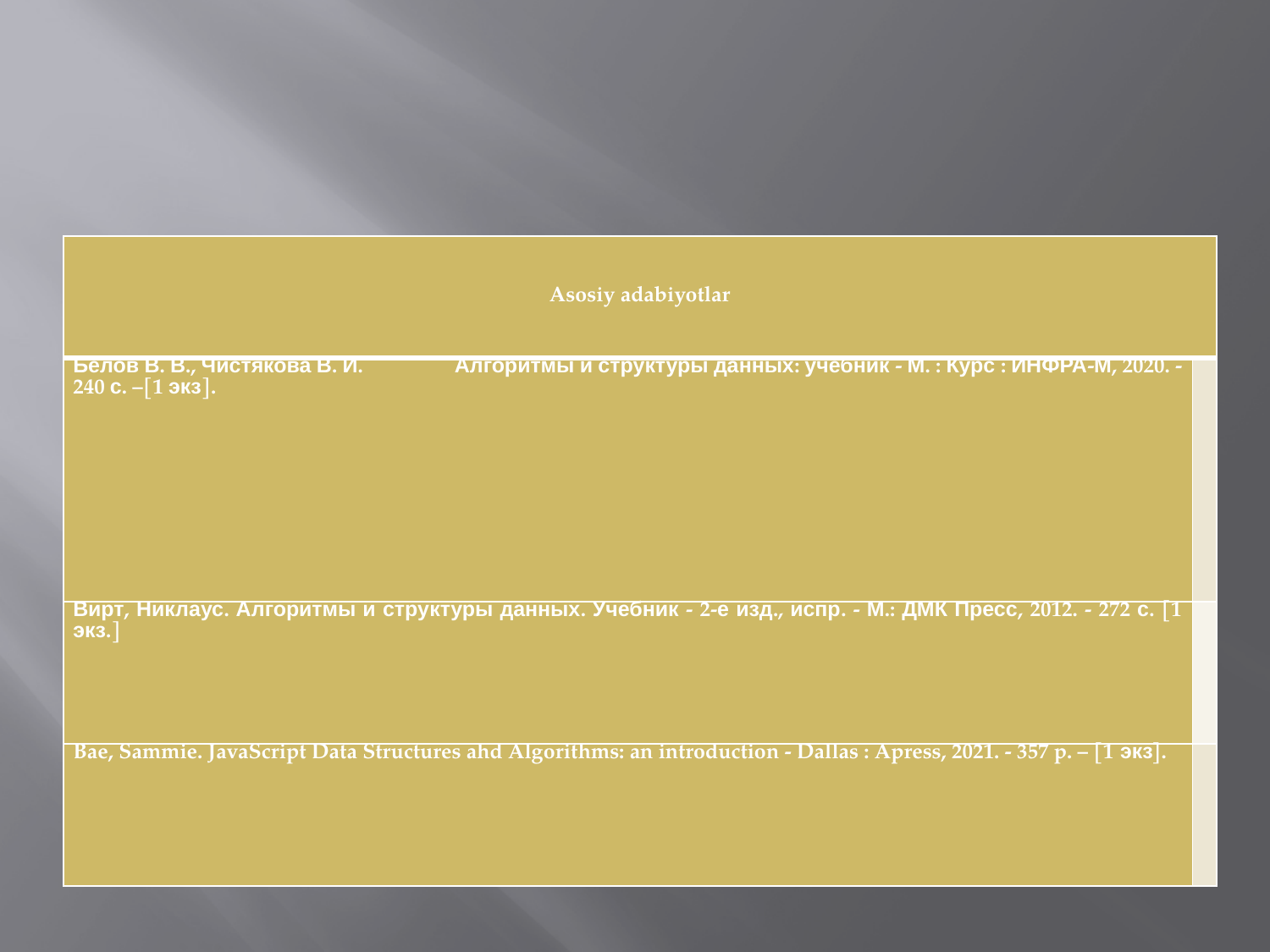

#
| Asosiy adabiyotlar |  |
| --- | --- |
| Белов В. В., Чистякова В. И. Алгоритмы и структуры данных: учебник - М. : Курс : ИНФРА-М, 2020. - 240 с. –[1 экз]. |  |
| Вирт, Никлаус. Алгоритмы и структуры данных. Учебник - 2-е изд., испр. - М.: ДМК Пресс, 2012. - 272 с. [1 экз.] |  |
| Bae, Sammie. JavaScript Data Structures ahd Algorithms: an introduction - Dallas : Apress, 2021. - 357 p. – [1 экз]. |  |